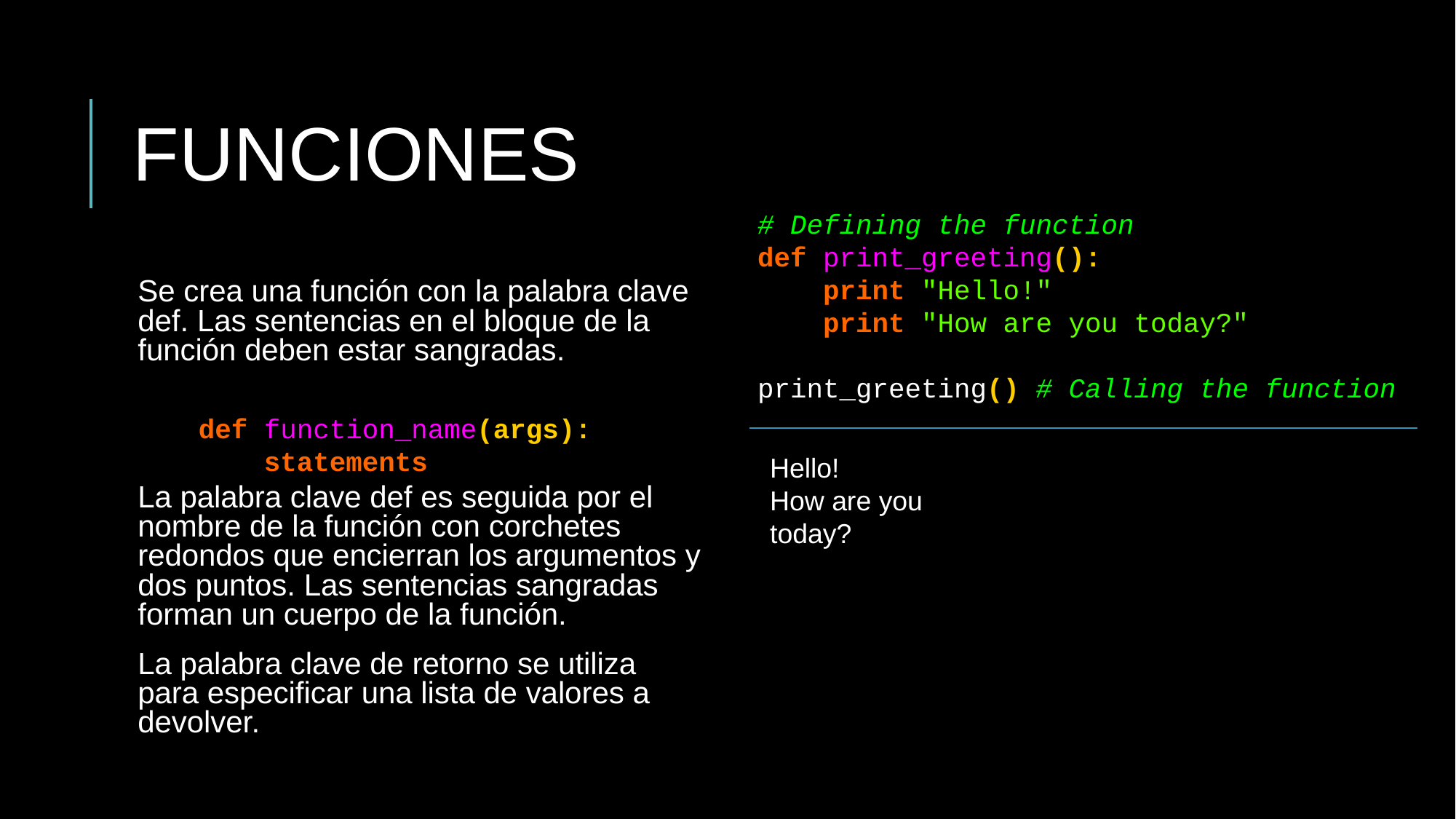

# FUNCIONES
# Defining the function
def print_greeting():
    print "Hello!"
    print "How are you today?"

print_greeting() # Calling the function

Se crea una función con la palabra clave def. Las sentencias en el bloque de la función deben estar sangradas.

La palabra clave def es seguida por el nombre de la función con corchetes redondos que encierran los argumentos y dos puntos. Las sentencias sangradas forman un cuerpo de la función.
La palabra clave de retorno se utiliza para especificar una lista de valores a devolver.
def function_name(args):
    statements

Hello!
How are you today?